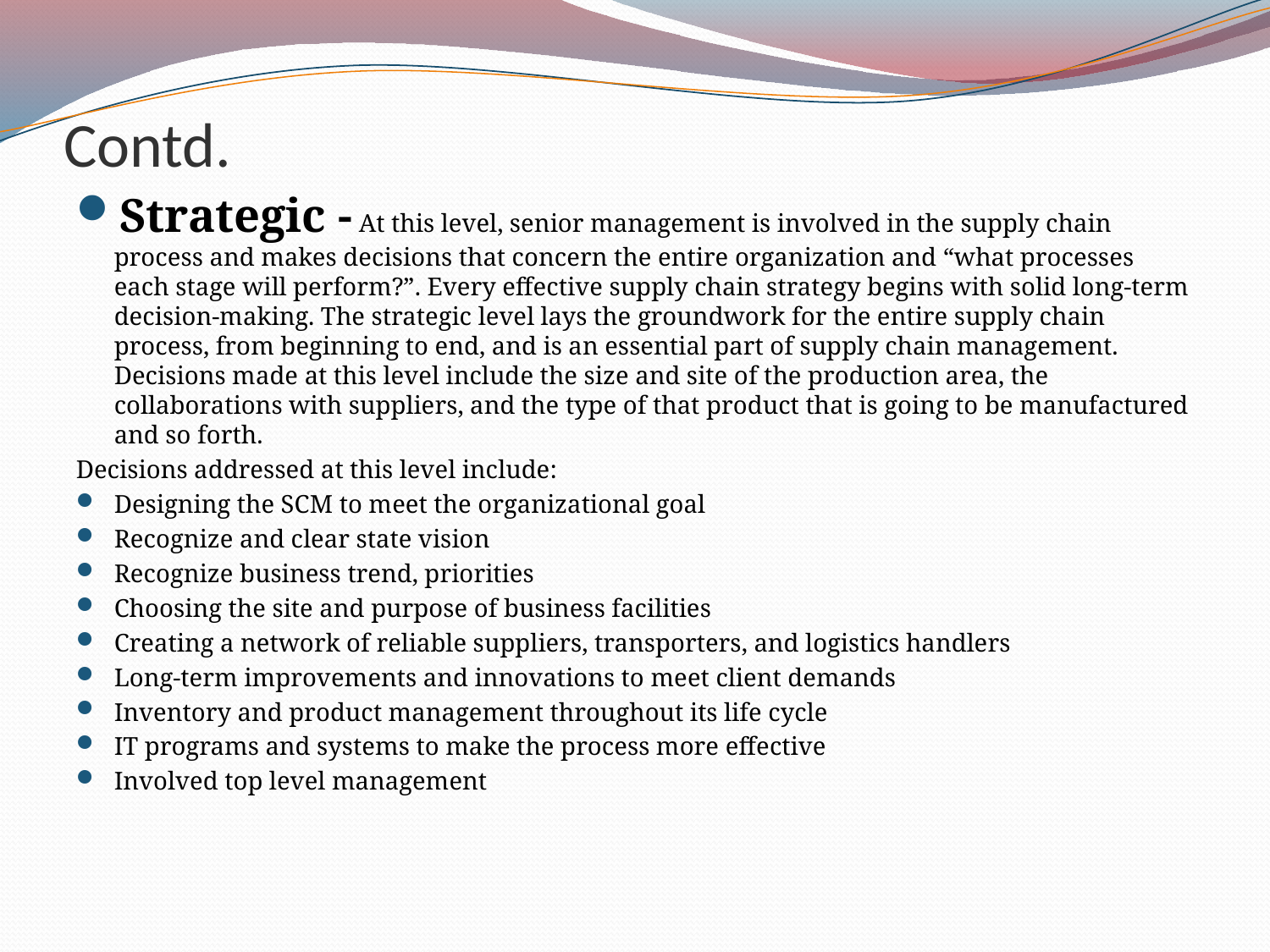

# Contd.
Strategic - At this level, senior management is involved in the supply chain process and makes decisions that concern the entire organization and “what processes each stage will perform?”. Every effective supply chain strategy begins with solid long-term decision-making. The strategic level lays the groundwork for the entire supply chain process, from beginning to end, and is an essential part of supply chain management. Decisions made at this level include the size and site of the production area, the collaborations with suppliers, and the type of that product that is going to be manufactured and so forth.
Decisions addressed at this level include:
Designing the SCM to meet the organizational goal
Recognize and clear state vision
Recognize business trend, priorities
Choosing the site and purpose of business facilities
Creating a network of reliable suppliers, transporters, and logistics handlers
Long-term improvements and innovations to meet client demands
Inventory and product management throughout its life cycle
IT programs and systems to make the process more effective
Involved top level management